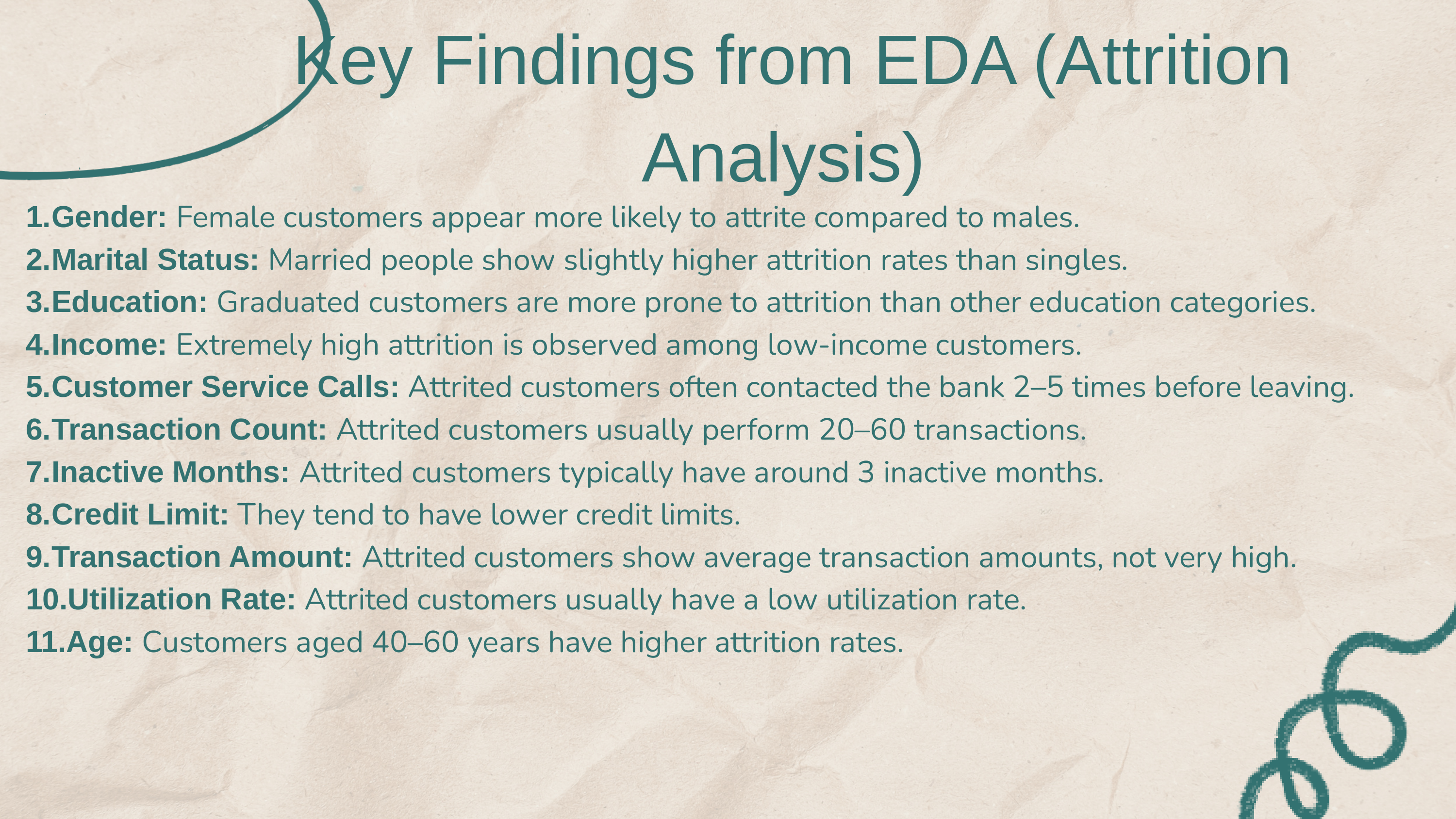

Key Findings from EDA (Attrition Analysis)
Gender: Female customers appear more likely to attrite compared to males.
Marital Status: Married people show slightly higher attrition rates than singles.
Education: Graduated customers are more prone to attrition than other education categories.
Income: Extremely high attrition is observed among low-income customers.
Customer Service Calls: Attrited customers often contacted the bank 2–5 times before leaving.
Transaction Count: Attrited customers usually perform 20–60 transactions.
Inactive Months: Attrited customers typically have around 3 inactive months.
Credit Limit: They tend to have lower credit limits.
Transaction Amount: Attrited customers show average transaction amounts, not very high.
Utilization Rate: Attrited customers usually have a low utilization rate.
Age: Customers aged 40–60 years have higher attrition rates.